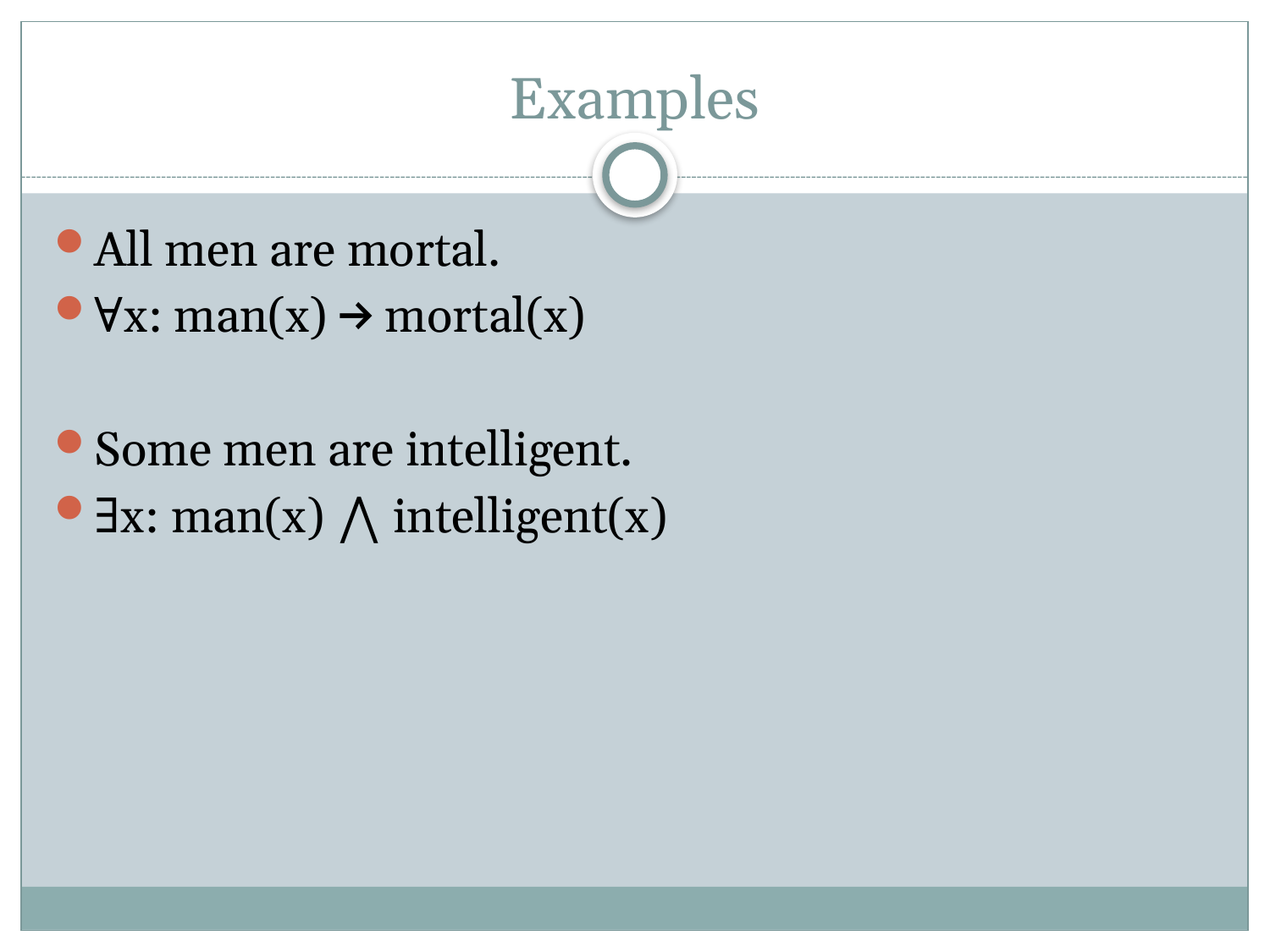

# Examples
All men are mortal.
∀x: man(x) → mortal(x)

Some men are intelligent.
∃x: man(x) ⋀ intelligent(x)